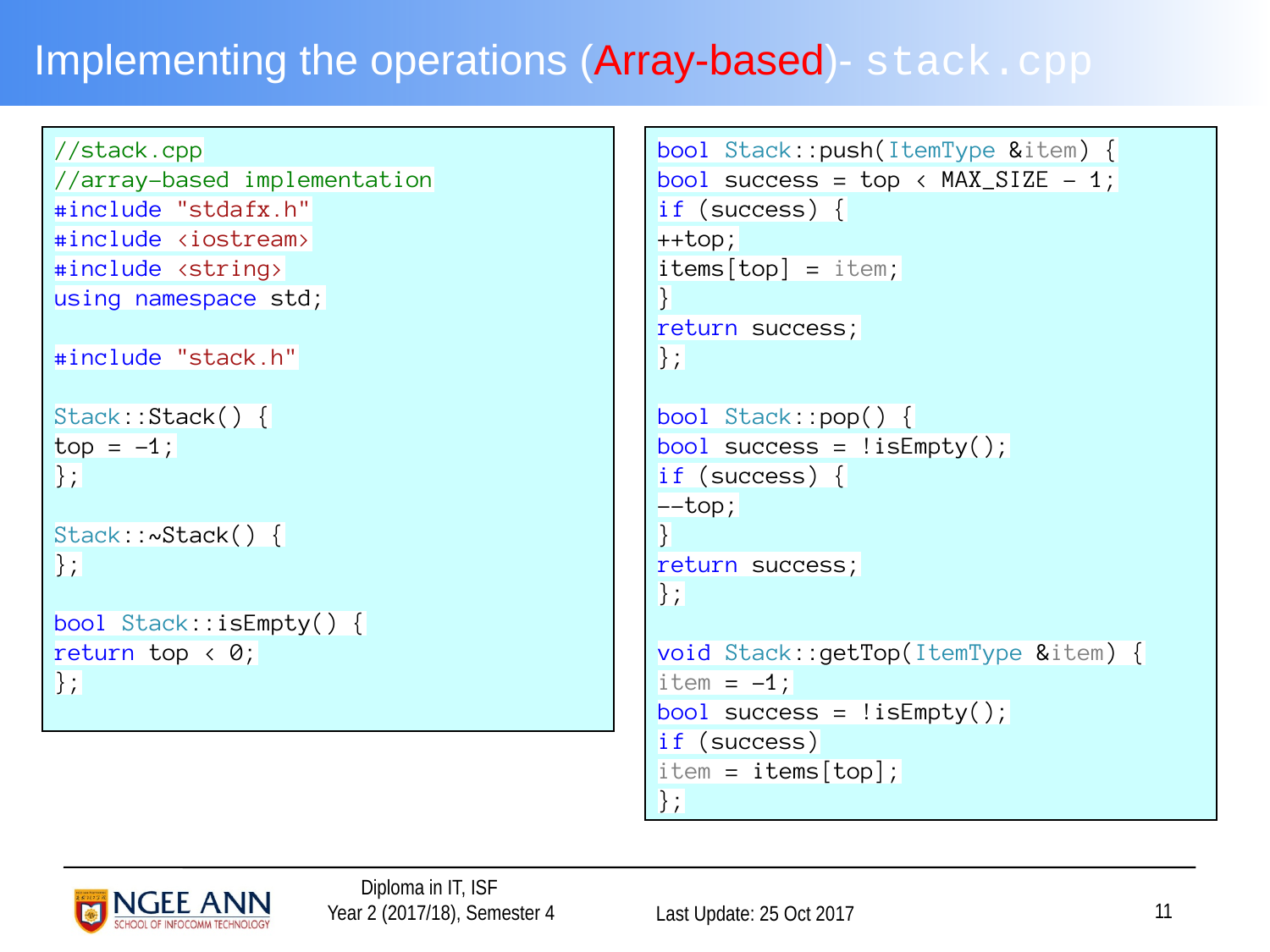

# Implementing the operations (Array-based)- stack.cpp
//stack.cpp
//array-based implementation
#include "stdafx.h"
#include <iostream>
#include <string>
using namespace std;

#include "stack.h"

Stack::Stack() {
top = -1;
};

Stack::~Stack() {
};

bool Stack::isEmpty() {
return top < 0;
};

bool Stack::push(ItemType &item) {
bool success = top < MAX_SIZE - 1;
if (success) {
++top;
items[top] = item;
}
return success;
};

bool Stack::pop() {
bool success = !isEmpty();
if (success) {
--top;
}
return success;
};

void Stack::getTop(ItemType &item) {
item = -1;
bool success = !isEmpty();
if (success)
item = items[top];
};